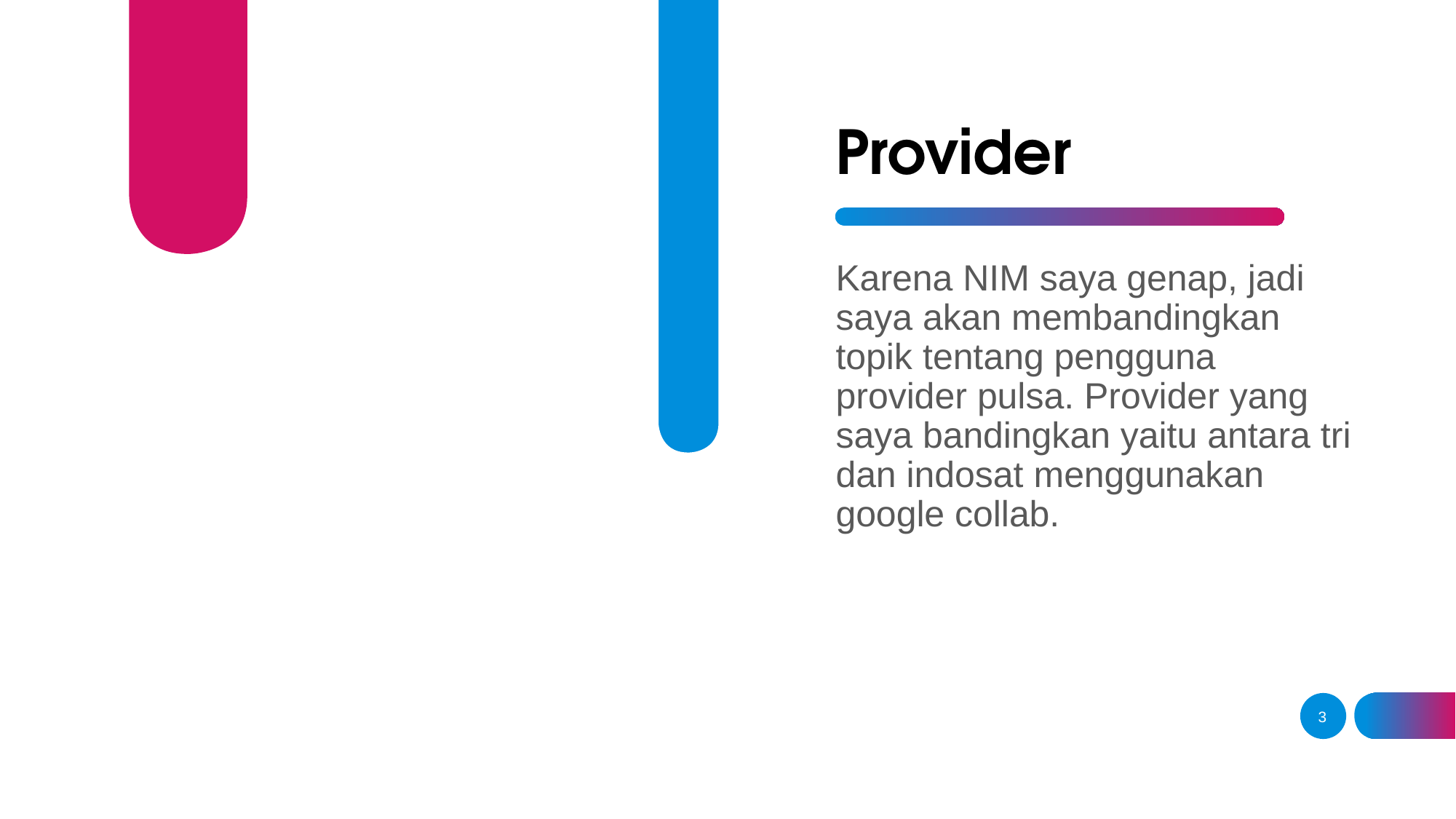

# Provider
Karena NIM saya genap, jadi saya akan membandingkan topik tentang pengguna provider pulsa. Provider yang saya bandingkan yaitu antara tri dan indosat menggunakan google collab.
3